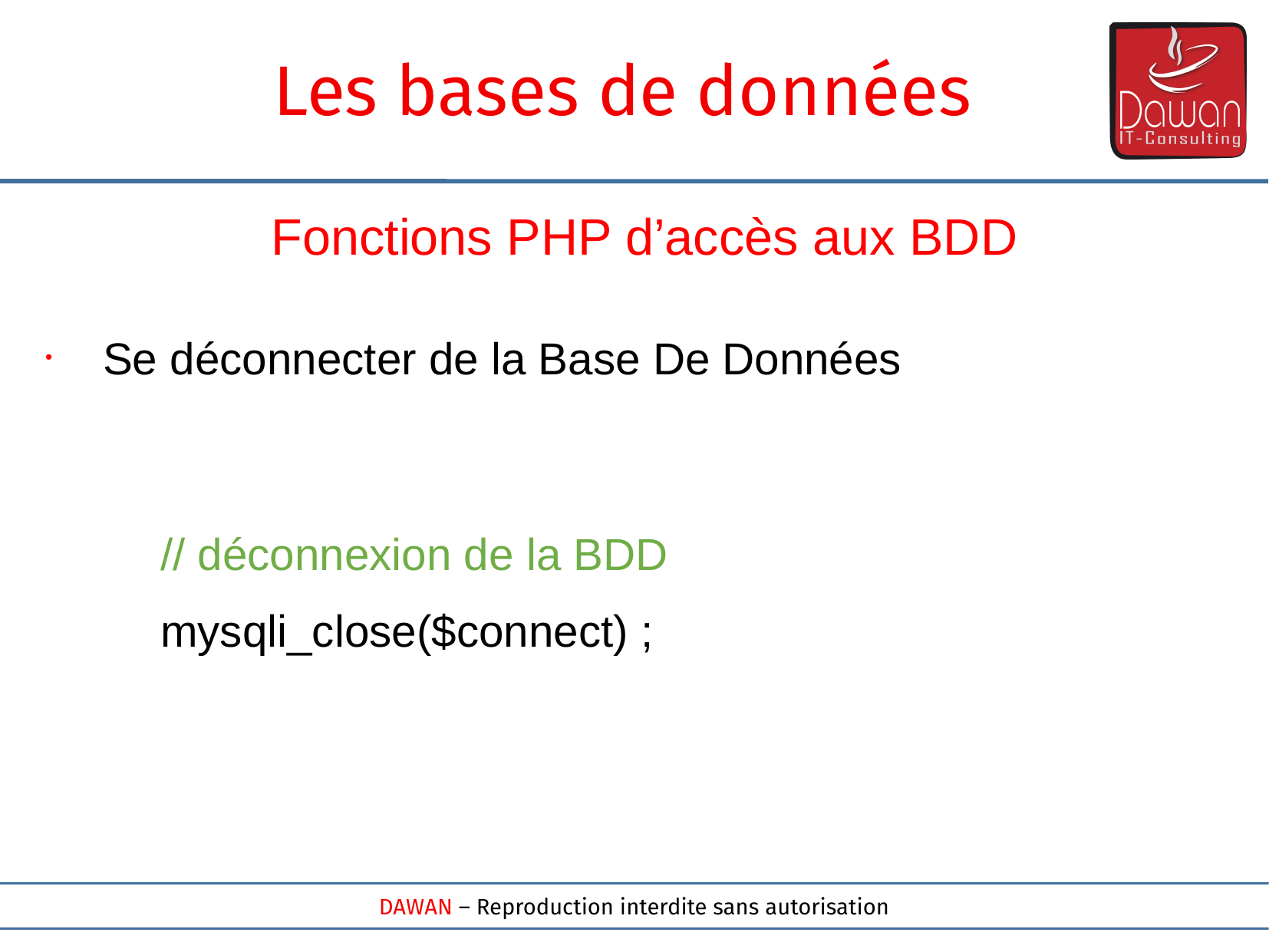

Les bases de données
Fonctions PHP d’accès aux BDD

Se déconnecter de la Base De Données

	// déconnexion de la BDD
	mysqli_close($connect) ;